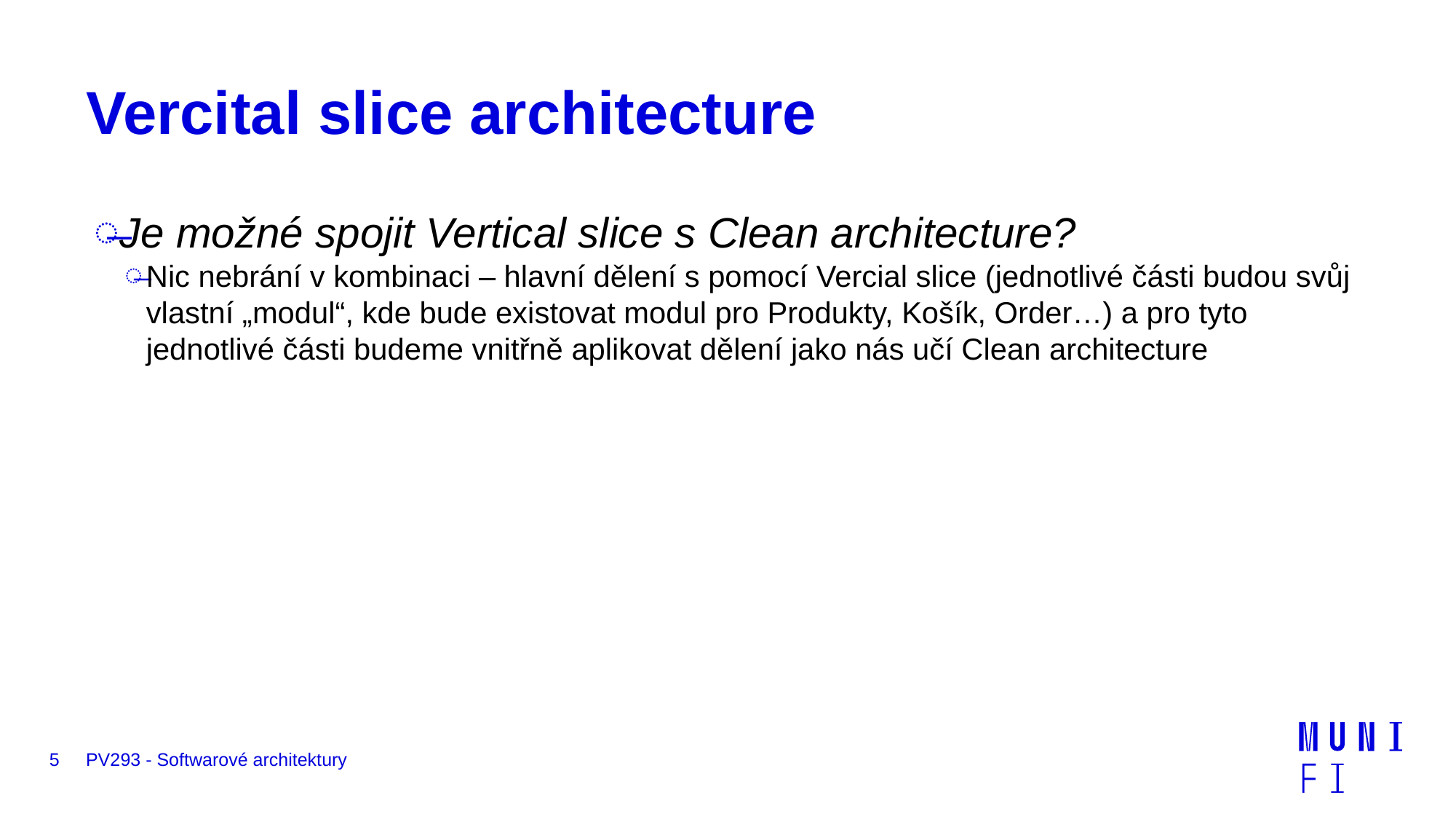

# Vercital slice architecture
Je možné spojit Vertical slice s Clean architecture?
Nic nebrání v kombinaci – hlavní dělení s pomocí Vercial slice (jednotlivé části budou svůj vlastní „modul“, kde bude existovat modul pro Produkty, Košík, Order…) a pro tyto jednotlivé části budeme vnitřně aplikovat dělení jako nás učí Clean architecture
5
PV293 - Softwarové architektury